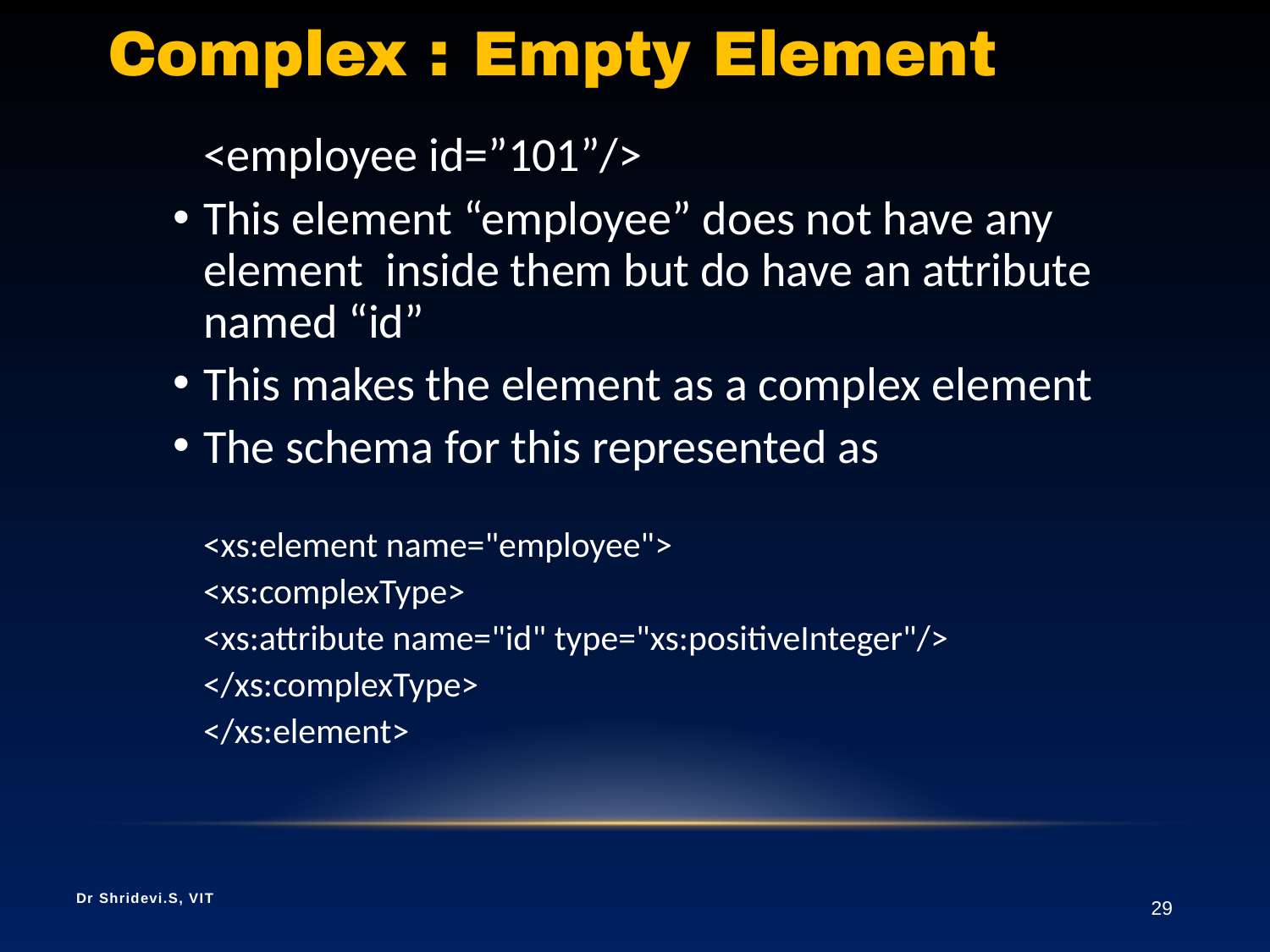

# Complex : Empty Element
<employee id=”101”/>
This element “employee” does not have any element  inside them but do have an attribute named “id”
This makes the element as a complex element
The schema for this represented as

<xs:element name="employee">
<xs:complexType>
<xs:attribute name="id" type="xs:positiveInteger"/>
</xs:complexType>
</xs:element>
Dr Shridevi.S, VIT
29